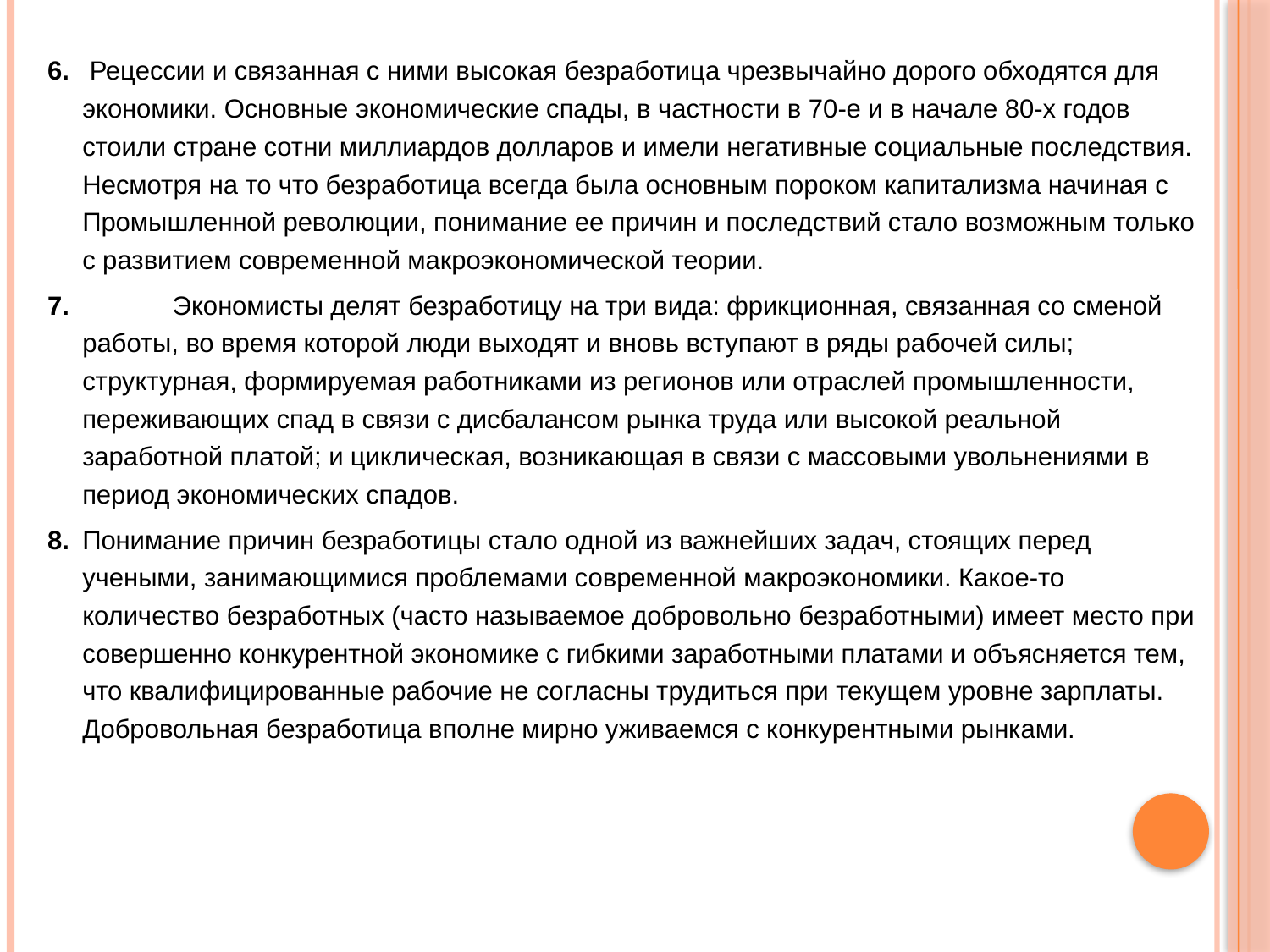

6.	 Рецессии и связанная с ними высокая безработица чрезвычайно дорого обходятся для экономики. Основные экономические спады, в частности в 70-е и в начале 80-х годов стоили стране сотни миллиардов долларов и имели негативные социальные последствия. Несмотря на то что безработица всегда была основным пороком капитализма начиная с Промышленной революции, понимание ее причин и последствий стало возможным только с развитием современной макроэкономической теории.
7.  	Экономисты делят безработицу на три вида: фрикционная, связанная со сменой работы, во время которой люди выходят и вновь вступают в ряды рабочей силы; структурная, формируемая работниками из регионов или отраслей промышленности, переживающих спад в связи с дисбалансом рынка труда или высокой реальной заработной платой; и циклическая, возникающая в связи с массовыми увольнениями в период экономических спадов.
8.	Понимание причин безработицы стало одной из важнейших задач, стоящих перед учеными, занимающимися проблемами современной макроэкономики. Какое-то количество безработных (часто называемое добровольно безработными) имеет место при совершенно конкурентной экономике с гибкими заработными платами и объясняется тем, что квалифицированные рабочие не согласны трудиться при текущем уровне зарплаты. Добровольная безработица вполне мирно уживаемся с конкурентными рынками.